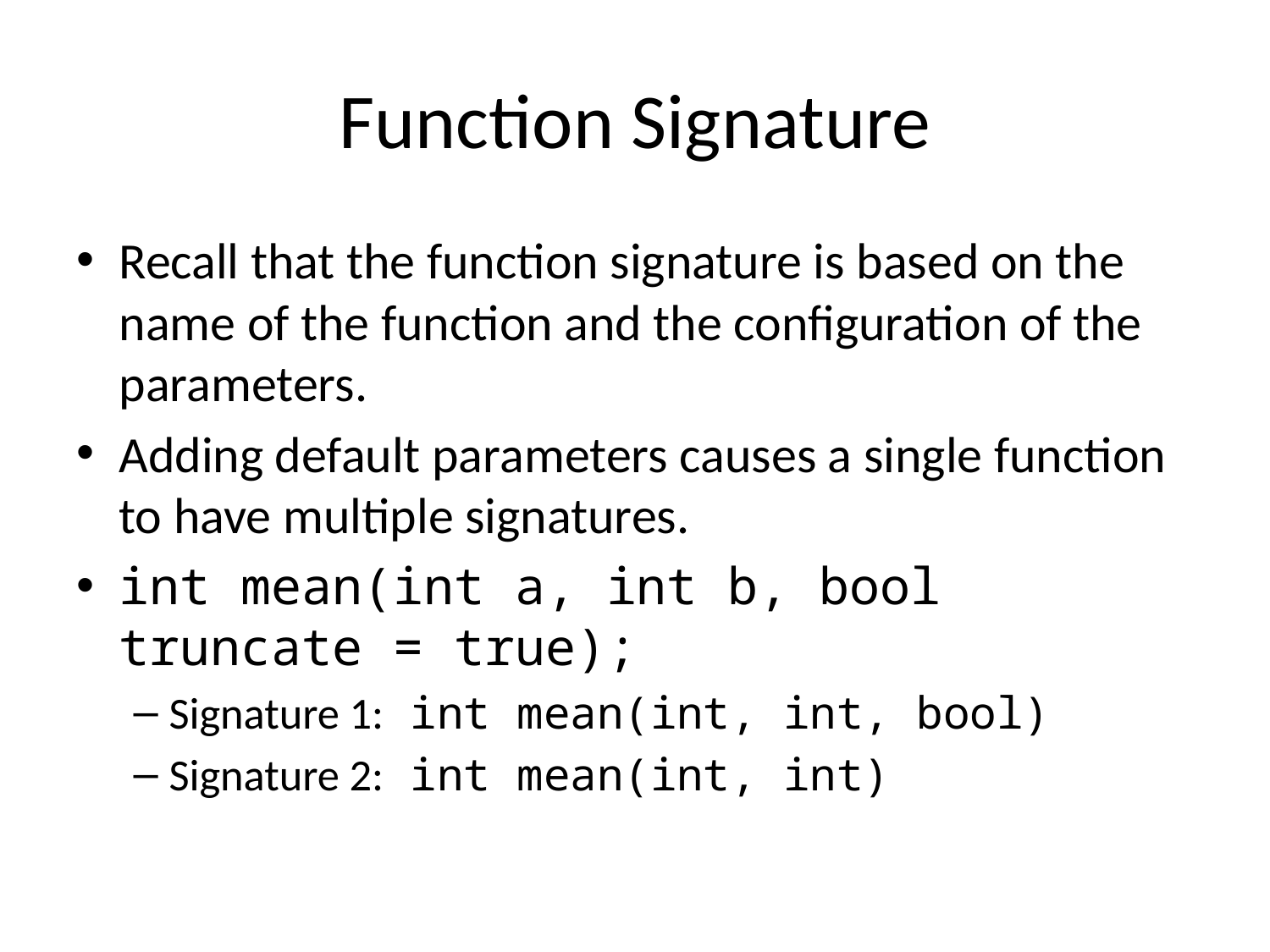

# Function Signature
Recall that the function signature is based on the name of the function and the configuration of the parameters.
Adding default parameters causes a single function
to have multiple signatures.
int mean(int a, int b, bool truncate = true);
Signature 1: int mean(int, int, bool)
Signature 2: int mean(int, int)